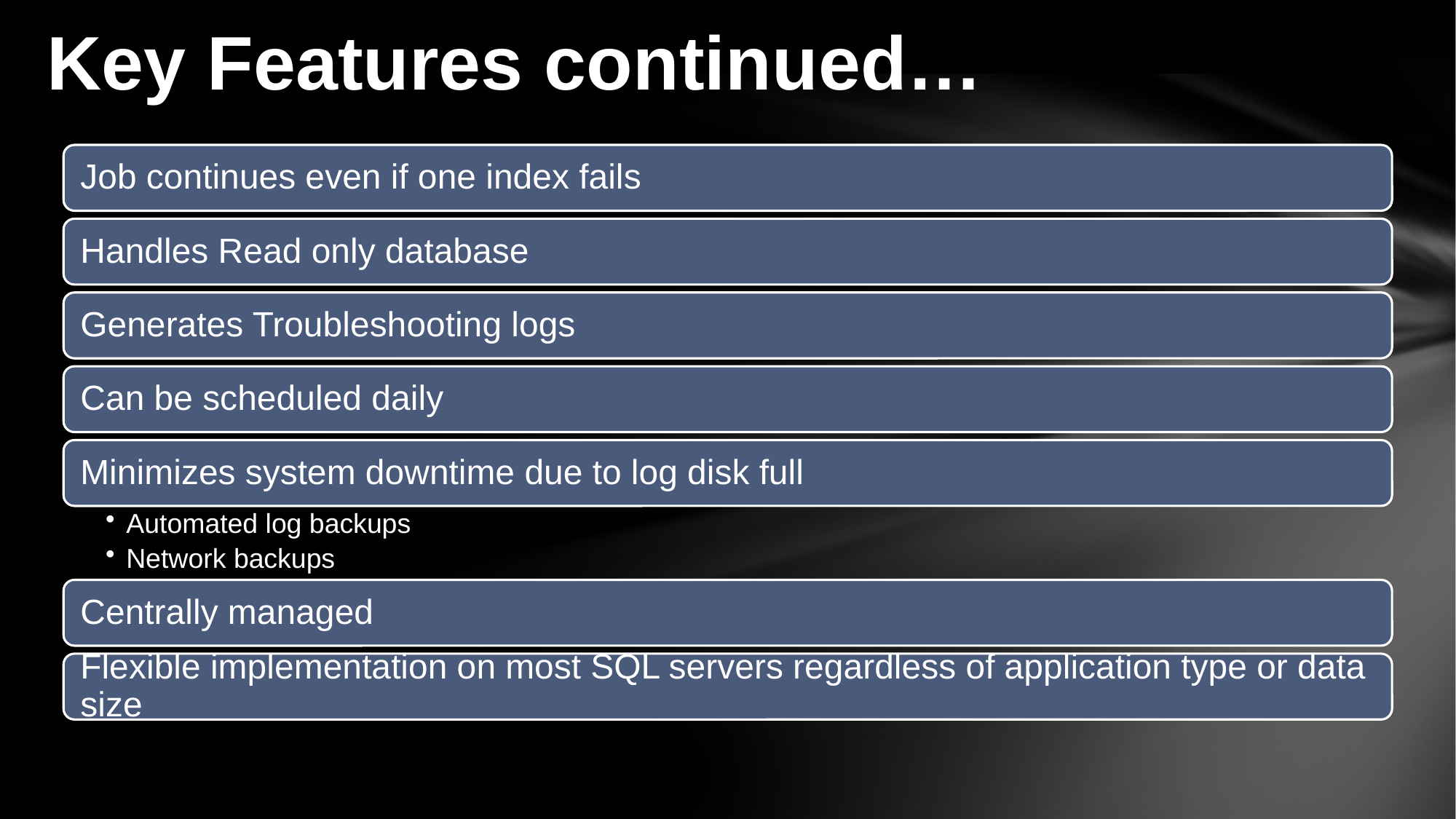

Key Features continued…
Job continues even if one index fails
Handles Read only database
Generates Troubleshooting logs
Can be scheduled daily
Minimizes system downtime due to log disk full
Automated log backups
Network backups
Centrally managed
Flexible implementation on most SQL servers regardless of application type or data size